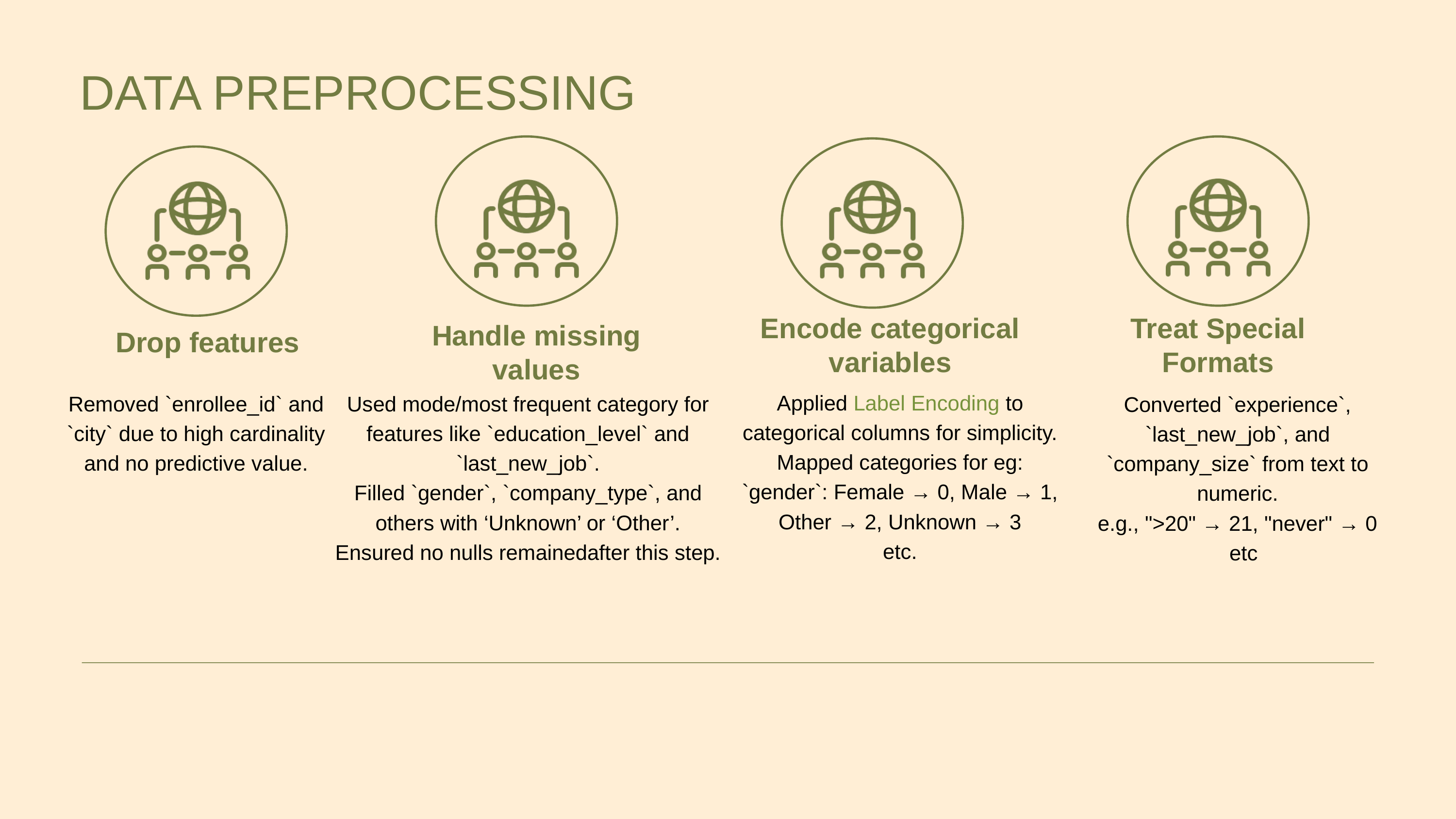

DATA PREPROCESSING

Encode categorical variables
Treat Special Formats
Handle missing values
Drop features
Applied Label Encoding to categorical columns for simplicity.
Mapped categories for eg:
`gender`: Female → 0, Male → 1, Other → 2, Unknown → 3
etc.
Used mode/most frequent category for features like `education_level` and `last_new_job`.
Filled `gender`, `company_type`, and others with ‘Unknown’ or ‘Other’.
Ensured no nulls remainedafter this step.
Removed `enrollee_id` and `city` due to high cardinality and no predictive value.
Converted `experience`, `last_new_job`, and `company_size` from text to numeric.
e.g., ">20" → 21, "never" → 0
  etc